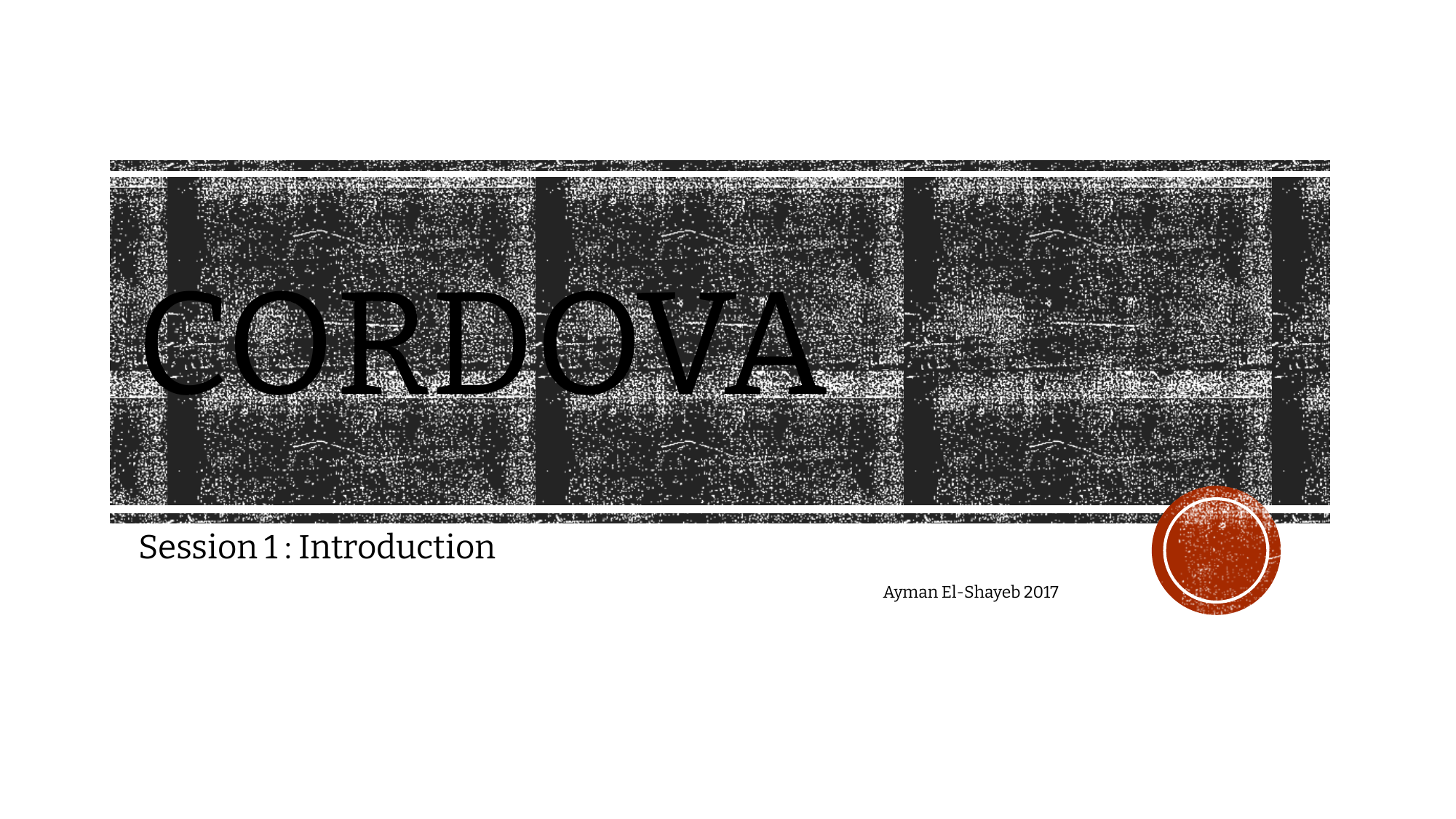

# Cordova
Session 1 : Introduction
Ayman El-Shayeb 2017